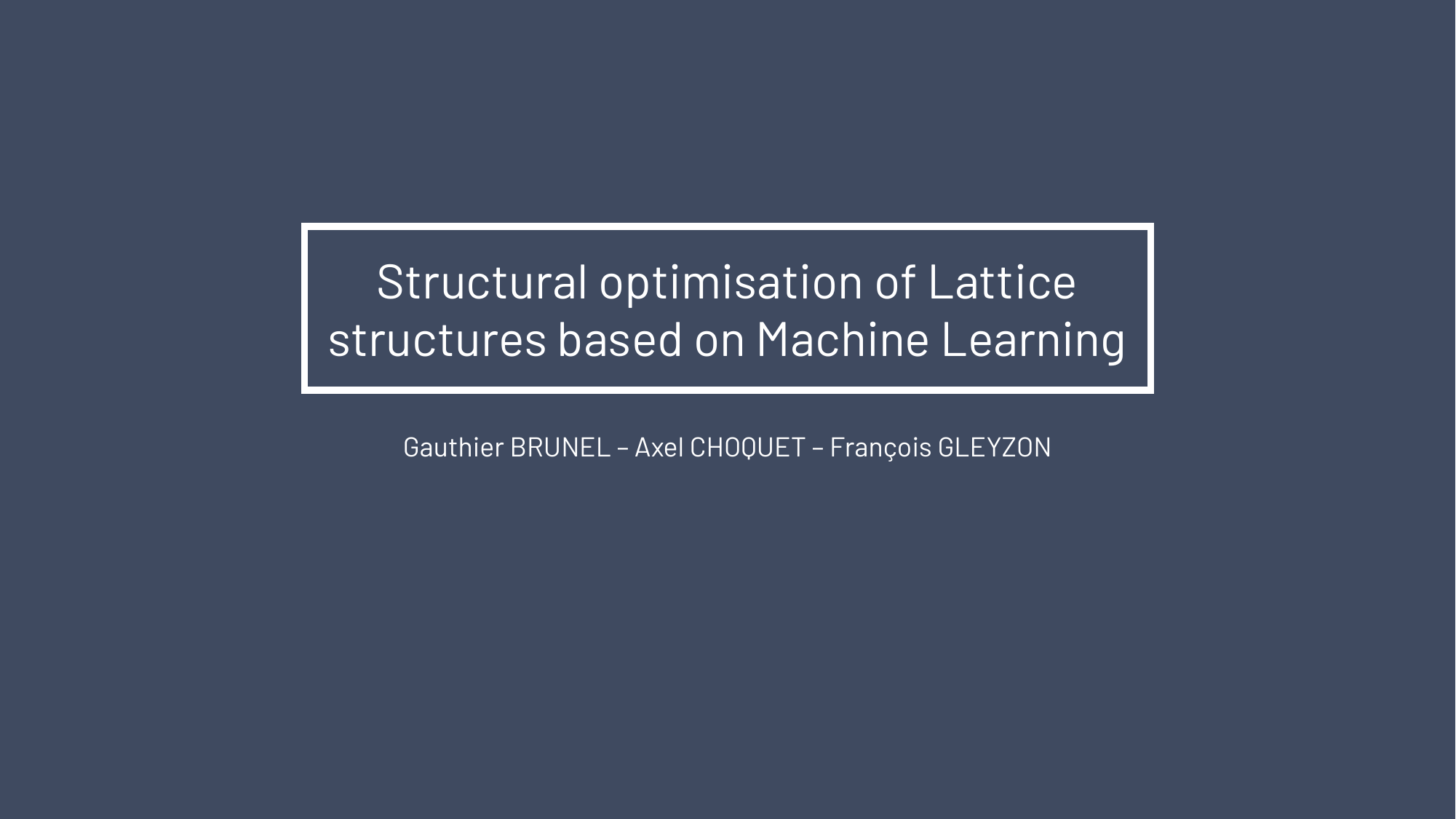

Structural optimisation of Lattice structures based on Machine Learning
Gauthier BRUNEL – Axel CHOQUET – François GLEYZON